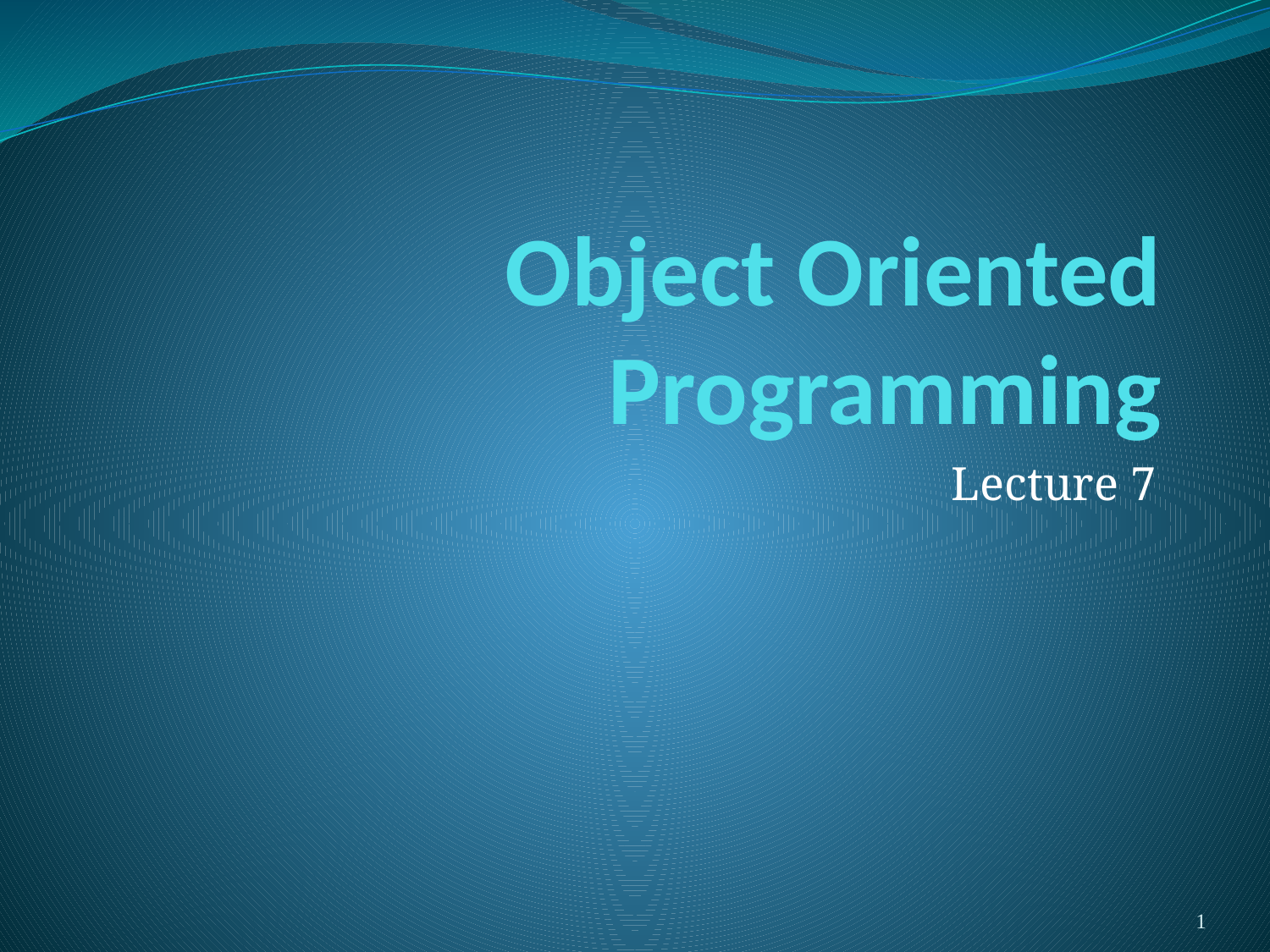

# Object Oriented Programming
Lecture 7
1